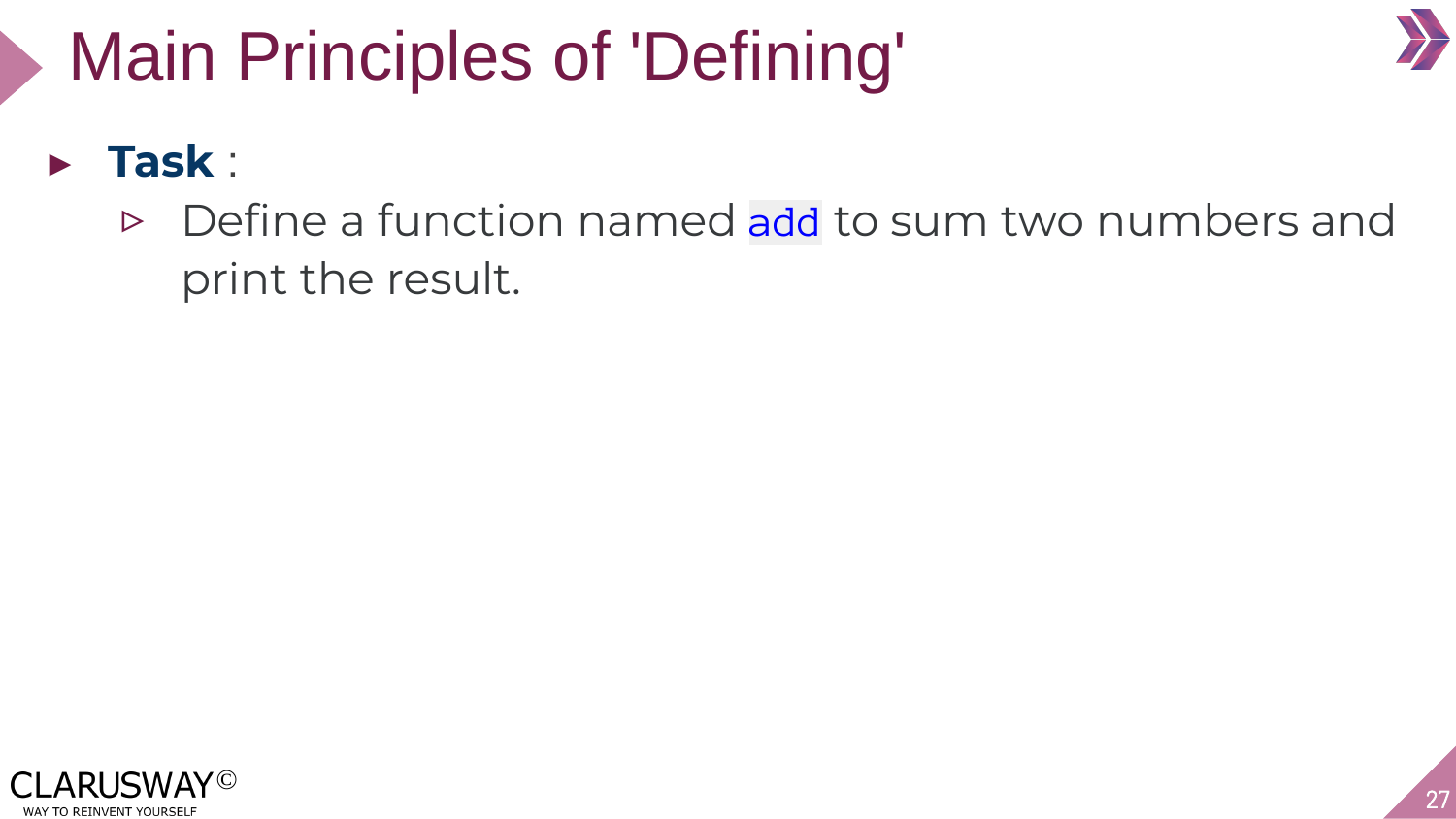

# Main Principles of 'Defining'
Task :
Define a function named add to sum two numbers and print the result.

27